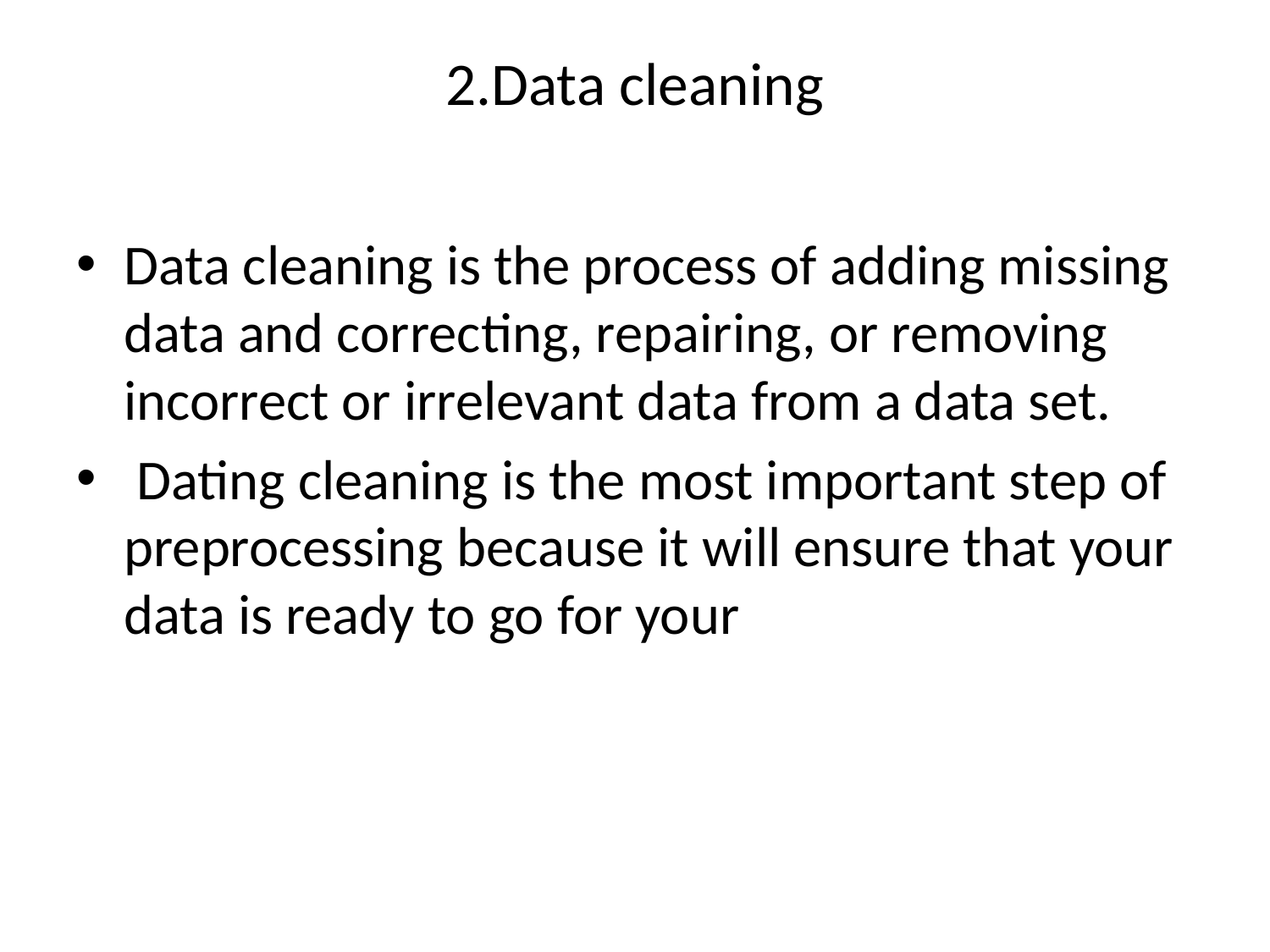

# 2.Data cleaning
Data cleaning is the process of adding missing data and correcting, repairing, or removing incorrect or irrelevant data from a data set.
 Dating cleaning is the most important step of preprocessing because it will ensure that your data is ready to go for your